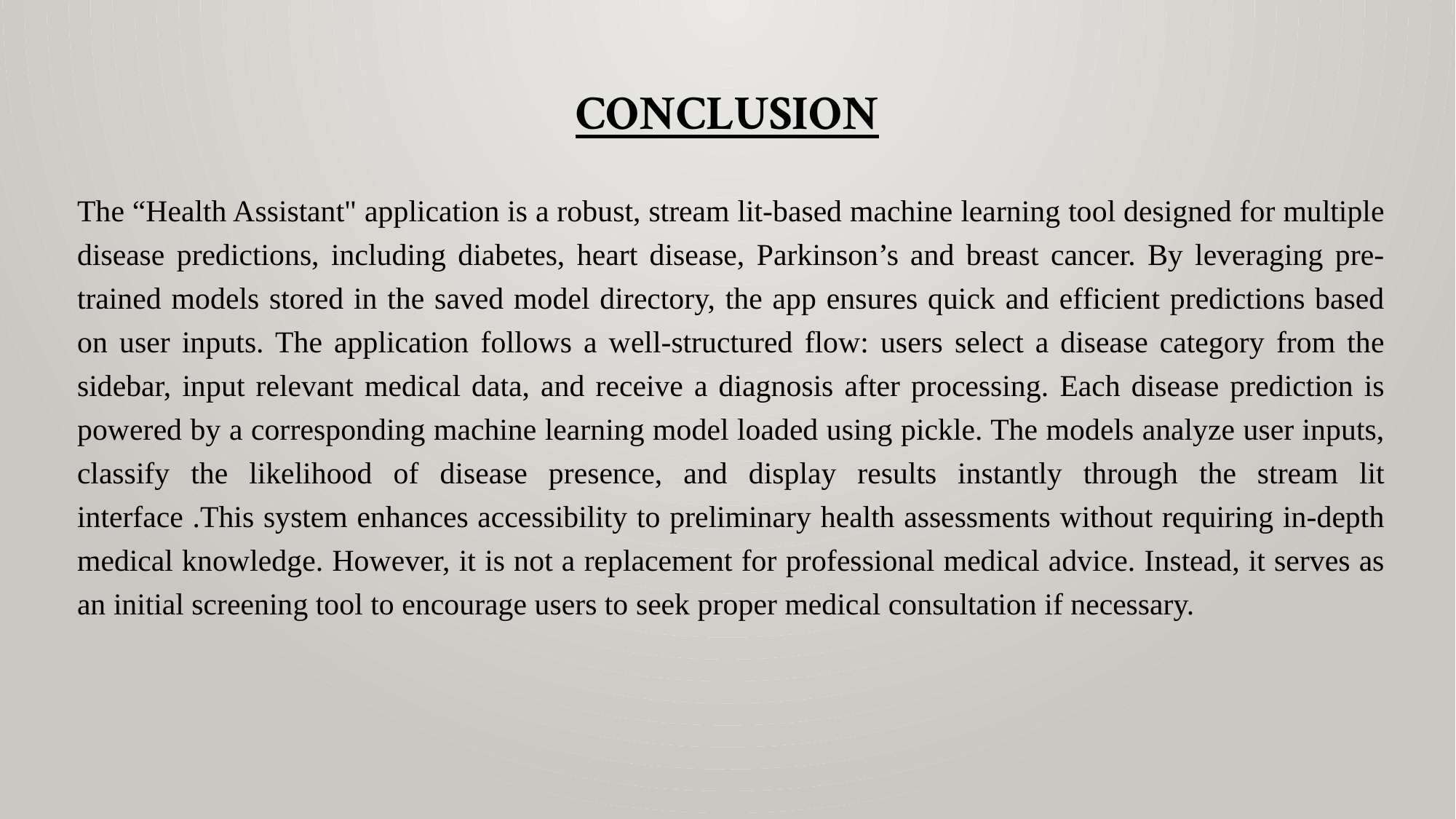

# CONCLUSION
The “Health Assistant" application is a robust, stream lit-based machine learning tool designed for multiple disease predictions, including diabetes, heart disease, Parkinson’s and breast cancer. By leveraging pre-trained models stored in the saved model directory, the app ensures quick and efficient predictions based on user inputs. The application follows a well-structured flow: users select a disease category from the sidebar, input relevant medical data, and receive a diagnosis after processing. Each disease prediction is powered by a corresponding machine learning model loaded using pickle. The models analyze user inputs, classify the likelihood of disease presence, and display results instantly through the stream lit interface .This system enhances accessibility to preliminary health assessments without requiring in-depth medical knowledge. However, it is not a replacement for professional medical advice. Instead, it serves as an initial screening tool to encourage users to seek proper medical consultation if necessary.